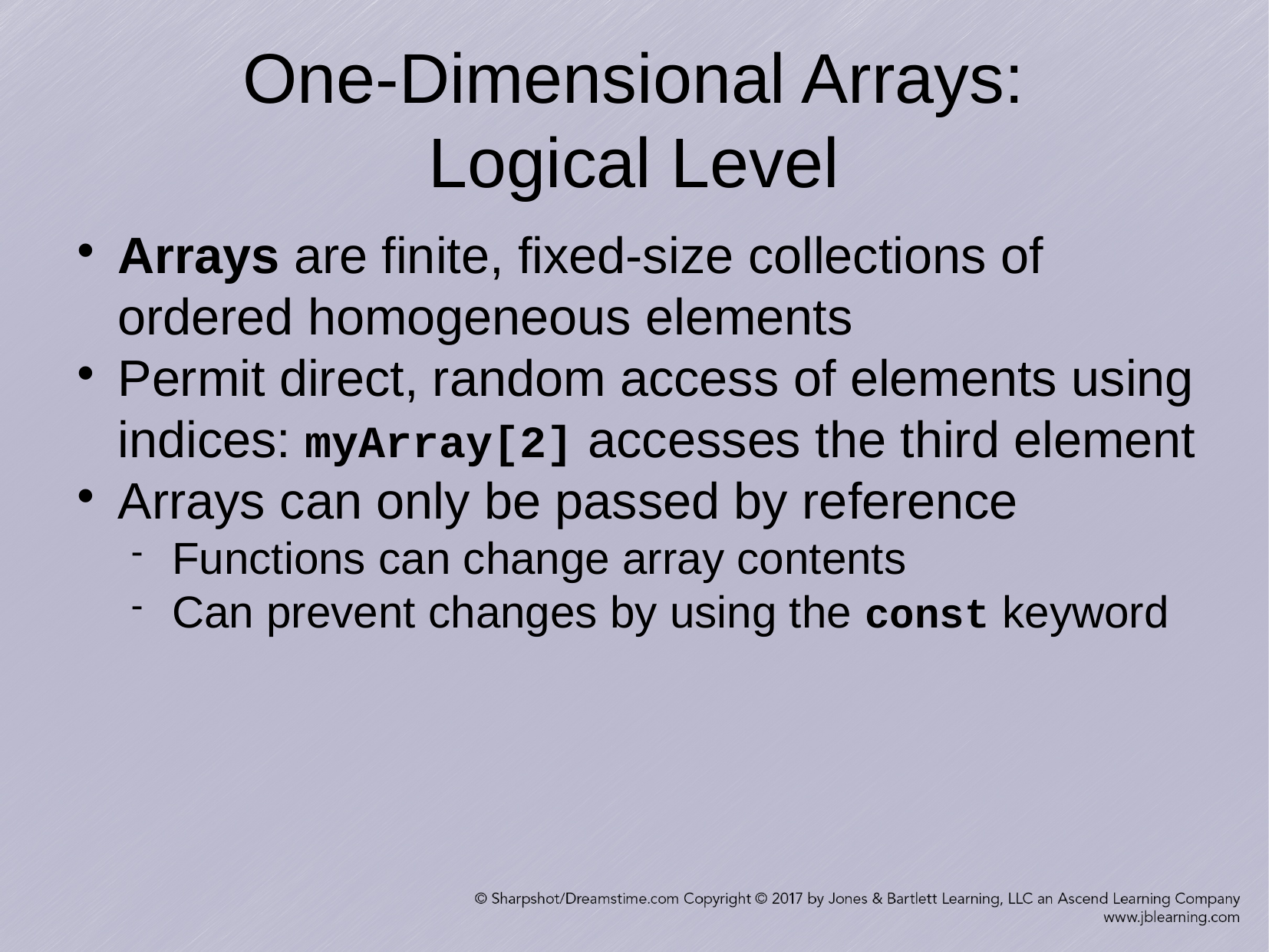

One-Dimensional Arrays:
Logical Level
Arrays are finite, fixed-size collections of ordered homogeneous elements
Permit direct, random access of elements using indices: myArray[2] accesses the third element
Arrays can only be passed by reference
Functions can change array contents
Can prevent changes by using the const keyword